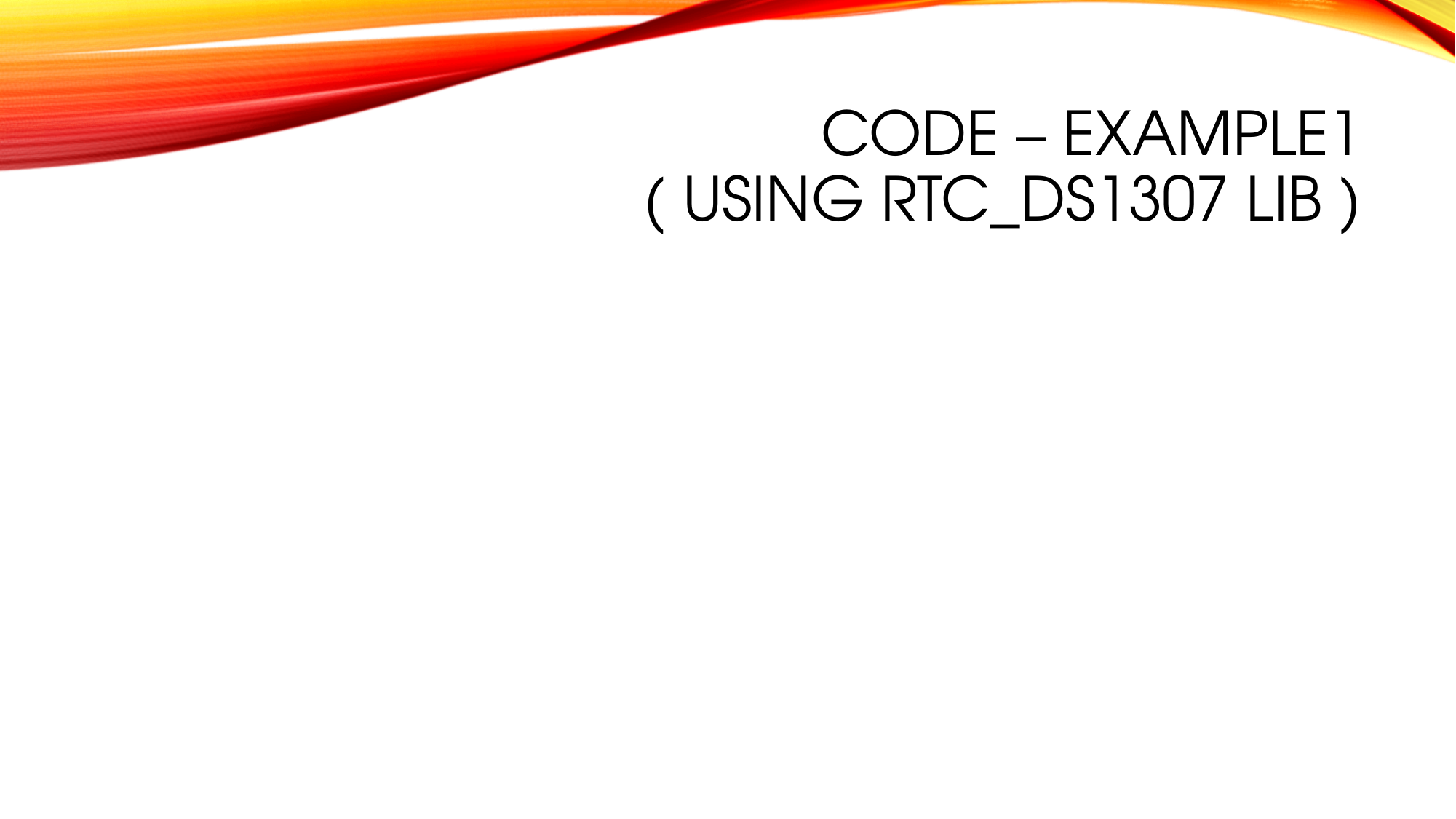

# Code – Example1 ( Using RTC_DS1307 Lib )